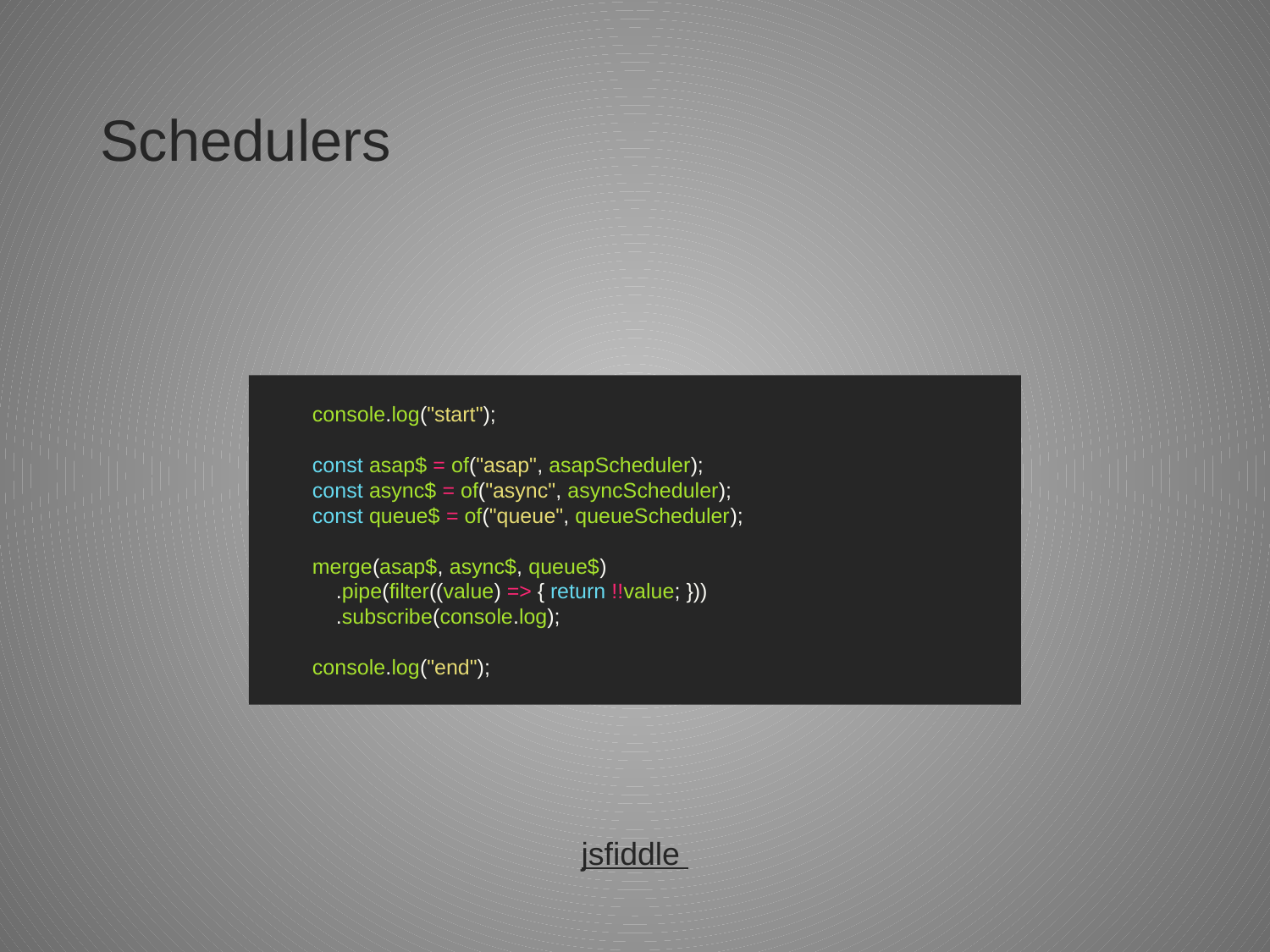

# Schedulers

console.log("start");

const asap$ = of("asap", asapScheduler);
const async$ = of("async", asyncScheduler);
const queue$ = of("queue", queueScheduler);

merge(asap$, async$, queue$)
    .pipe(filter((value) => { return !!value; }))
    .subscribe(console.log);

console.log("end");

jsfiddle